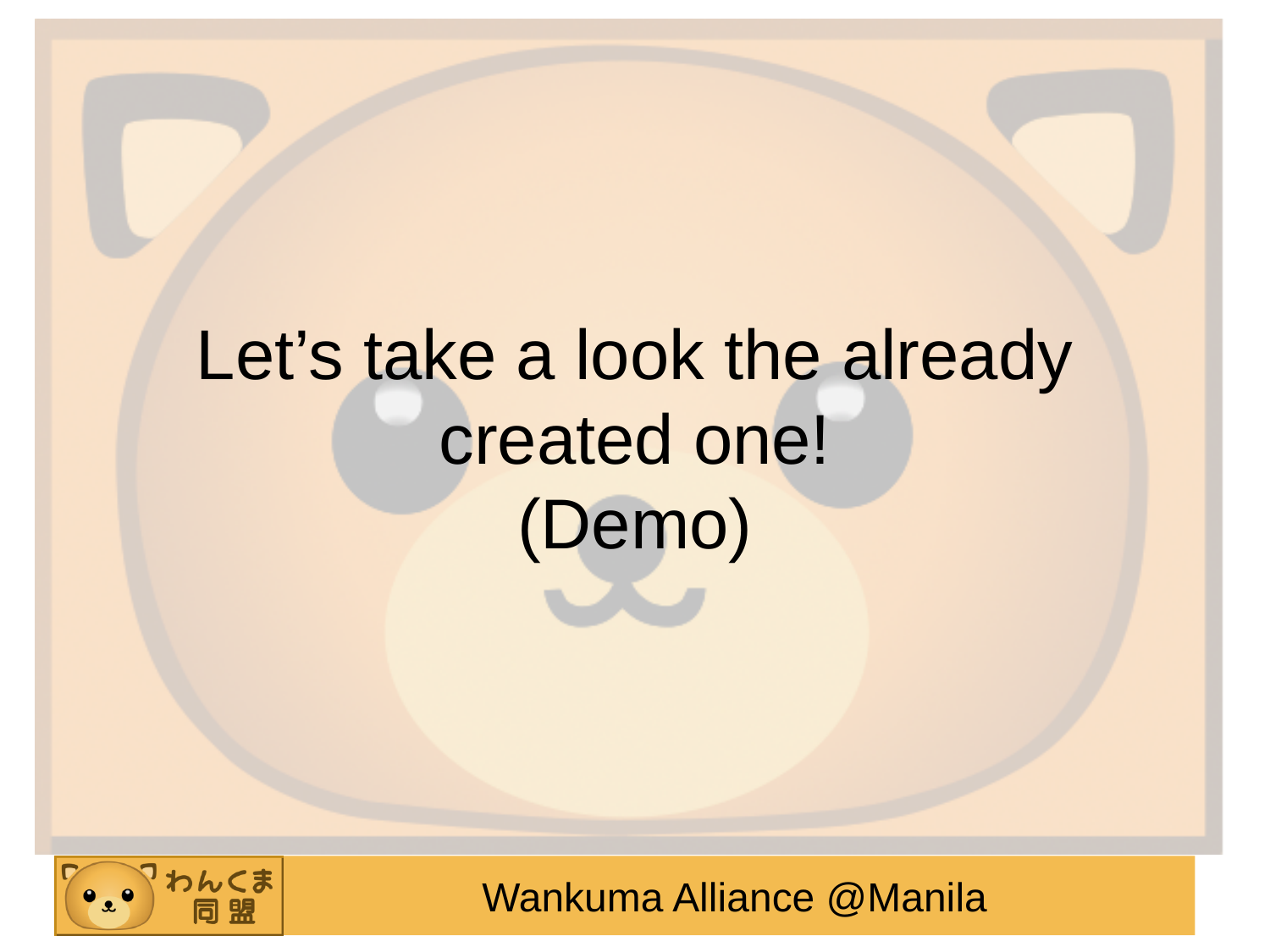

# Let’s take a look the already created one! (Demo)